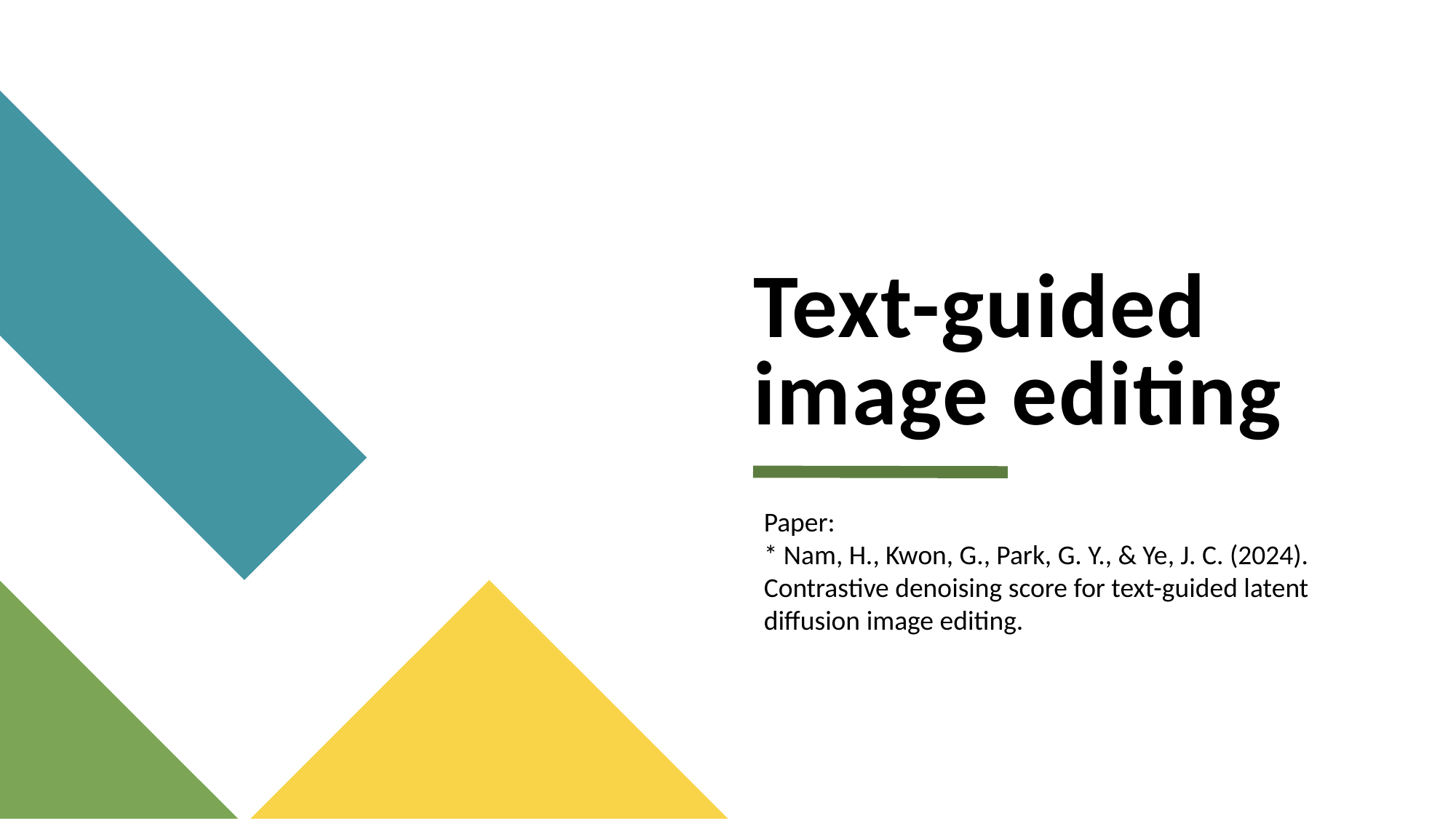

# Text-guided image editing
Paper:
* Nam, H., Kwon, G., Park, G. Y., & Ye, J. C. (2024). Contrastive denoising score for text-guided latent diffusion image editing.